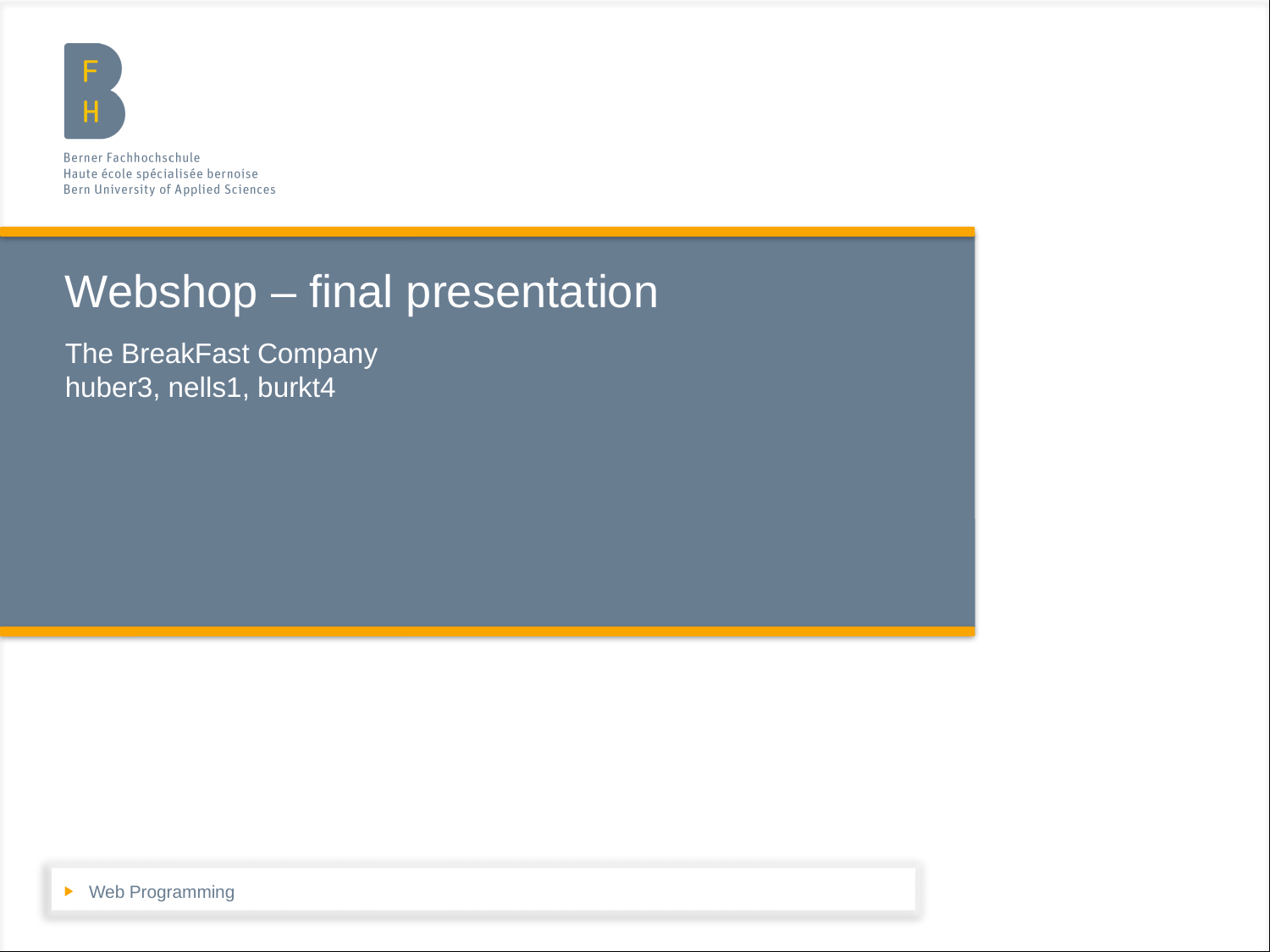

# Webshop – final presentation
The BreakFast Company
huber3, nells1, burkt4
Web Programming